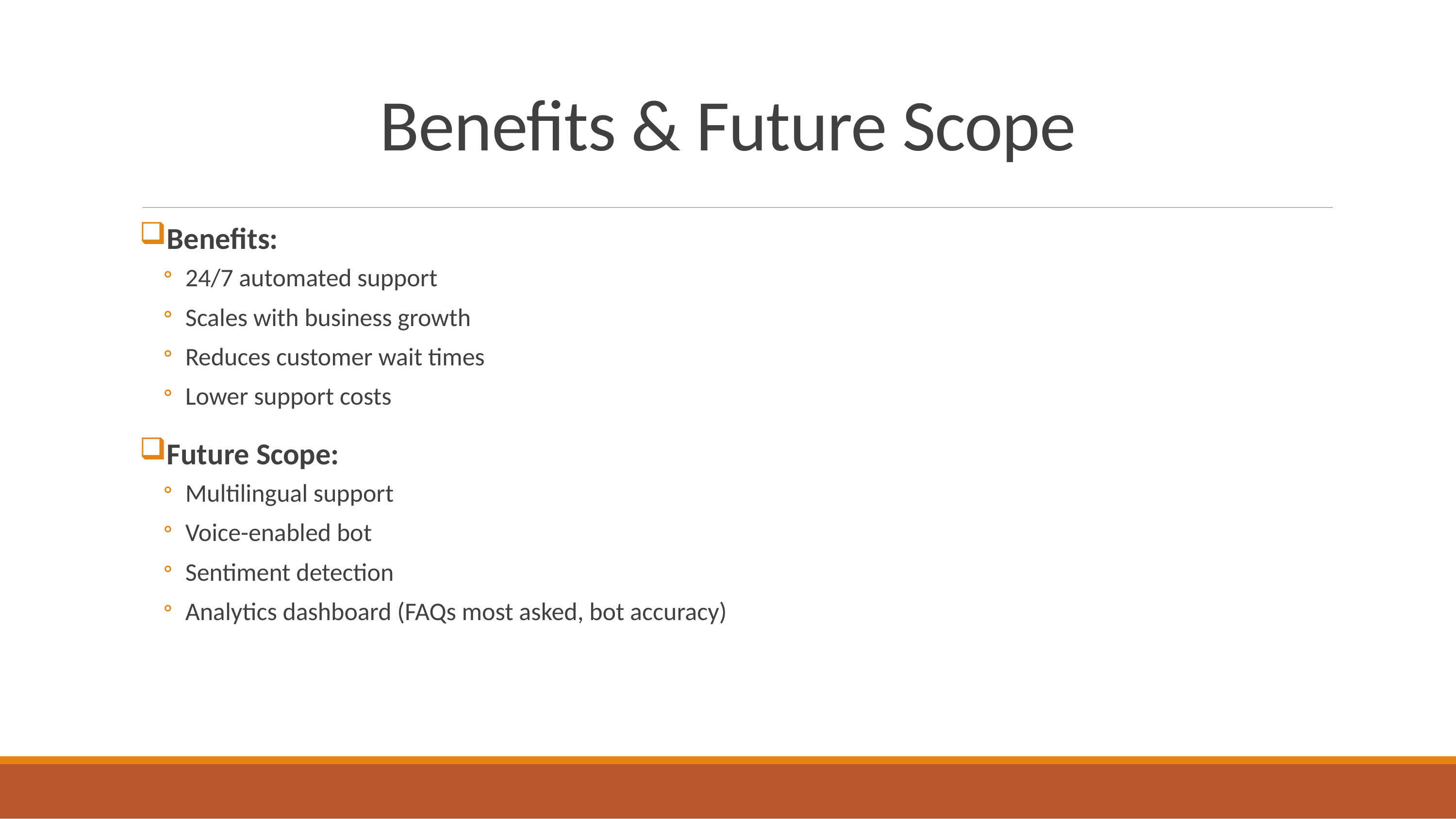

# Benefits & Future Scope
Benefits:
24/7 automated support
Scales with business growth
Reduces customer wait times
Lower support costs
Future Scope:
Multilingual support
Voice-enabled bot
Sentiment detection
Analytics dashboard (FAQs most asked, bot accuracy)